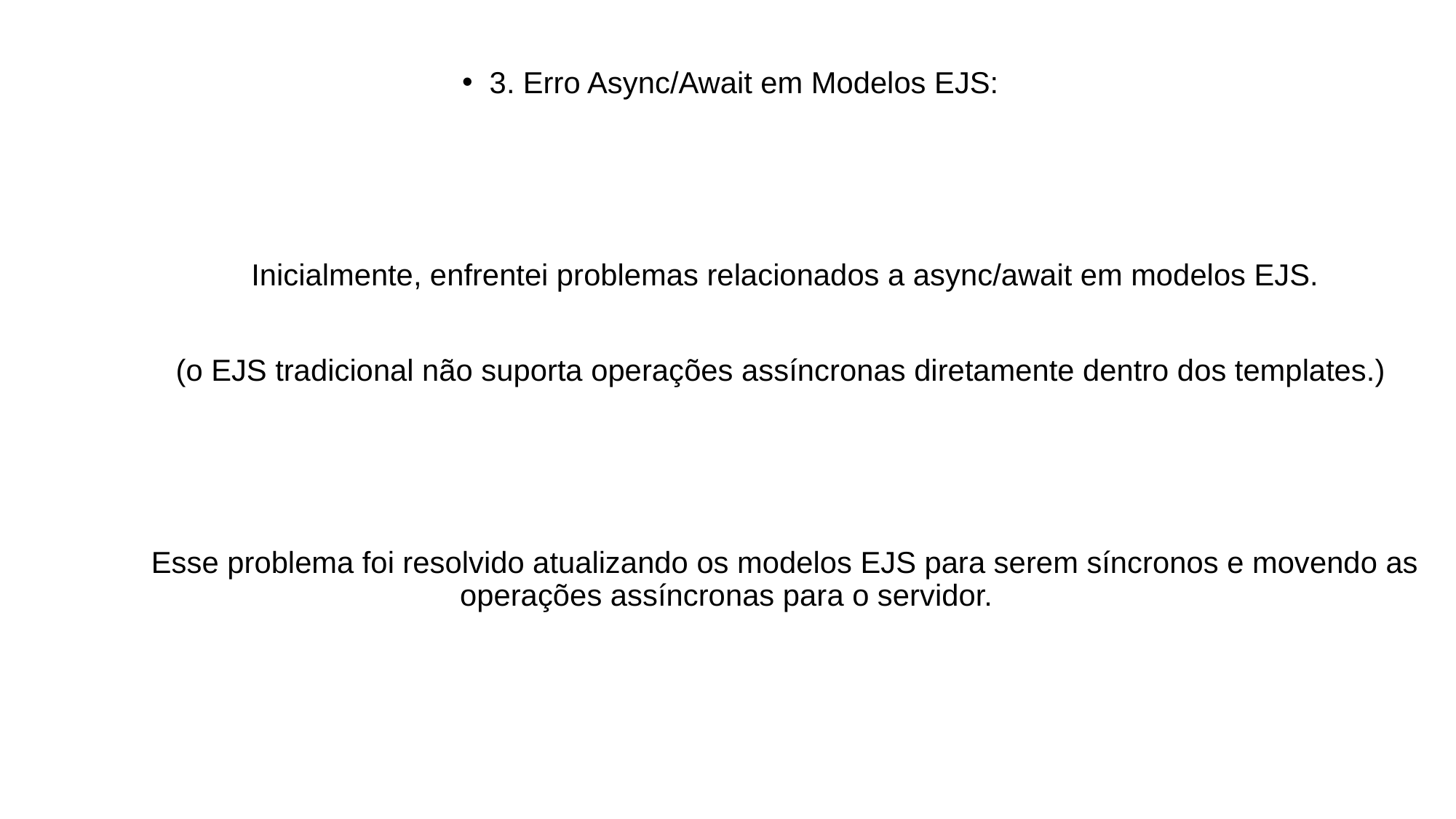

3. Erro Async/Await em Modelos EJS:

	Inicialmente, enfrentei problemas relacionados a async/await em modelos EJS.

	(o EJS tradicional não suporta operações assíncronas diretamente dentro dos templates.)

	Esse problema foi resolvido atualizando os modelos EJS para serem síncronos e movendo as operações assíncronas para o servidor.